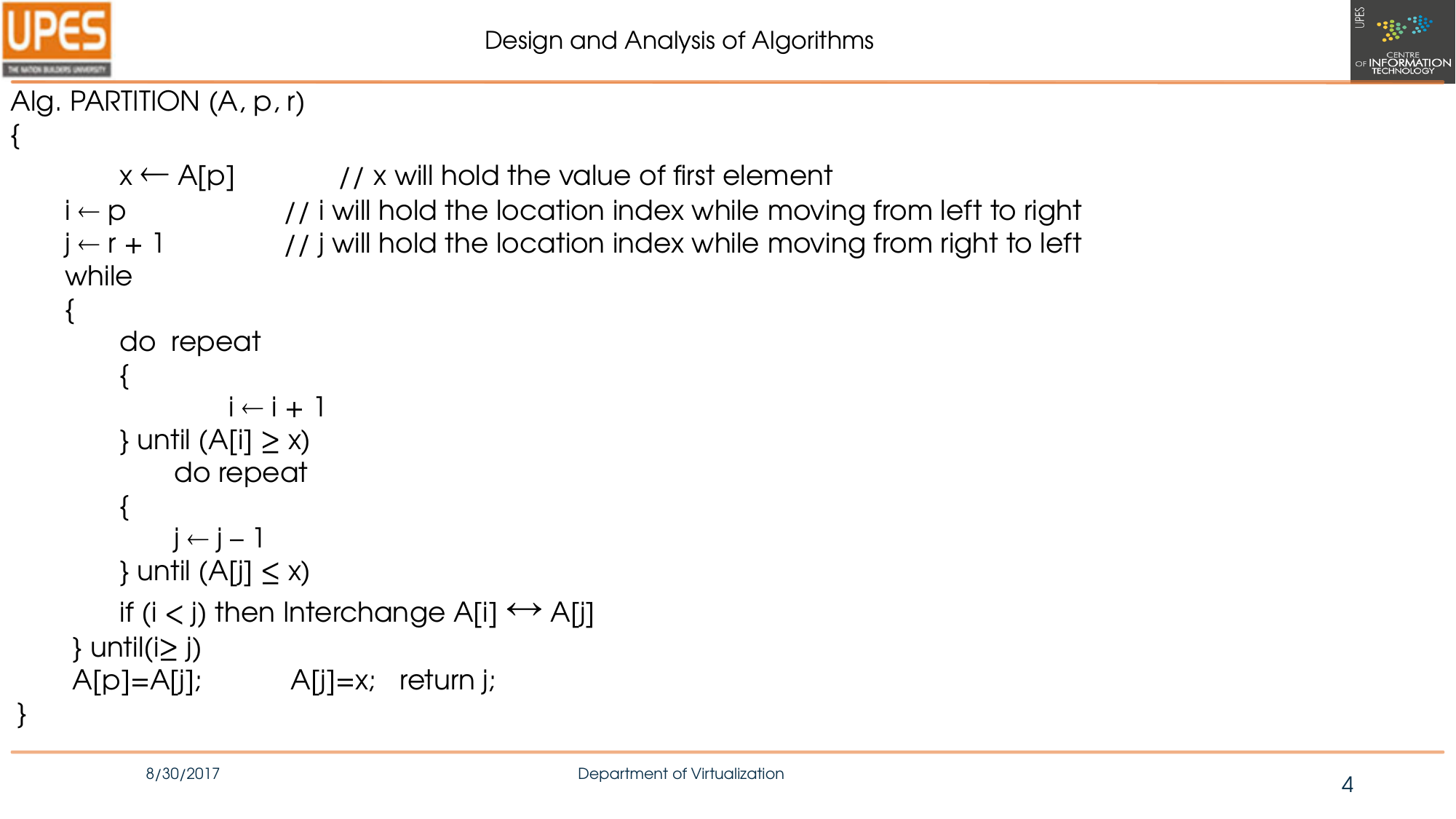

Alg. PARTITION (A, p, r)
{
	x ← A[p]	// x will hold the value of first element
i ← p		// i will hold the location index while moving from left to right
j ← r + 1		// j will hold the location index while moving from right to left
while
{
do  repeat
{
	i ← i + 1
} until (A[i] ≥ x)
	do repeat
{
j ← j – 1
} until (A[j] ≤ x)
if (i < j) then Interchange A[i] ↔ A[j]
} until(i≥ j)
A[p]=A[j];	A[j]=x;	return j;
}
Department of Virtualization
4
8/30/2017